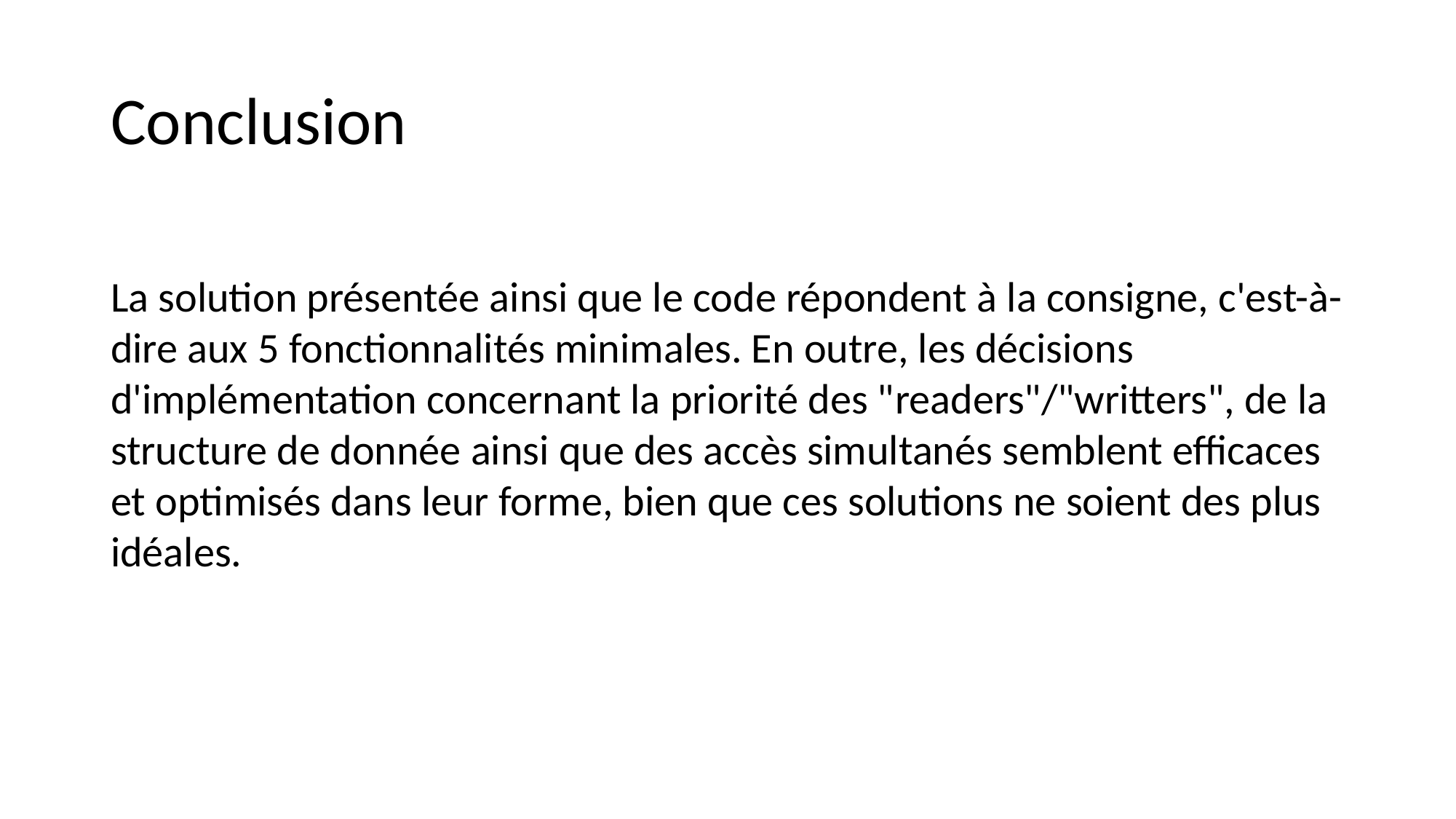

Conclusion

La solution présentée ainsi que le code répondent à la consigne, c'est-à-dire aux 5 fonctionnalités minimales. En outre, les décisions d'implémentation concernant la priorité des "readers"/"writters", de la structure de donnée ainsi que des accès simultanés semblent efficaces et optimisés dans leur forme, bien que ces solutions ne soient des plus idéales.